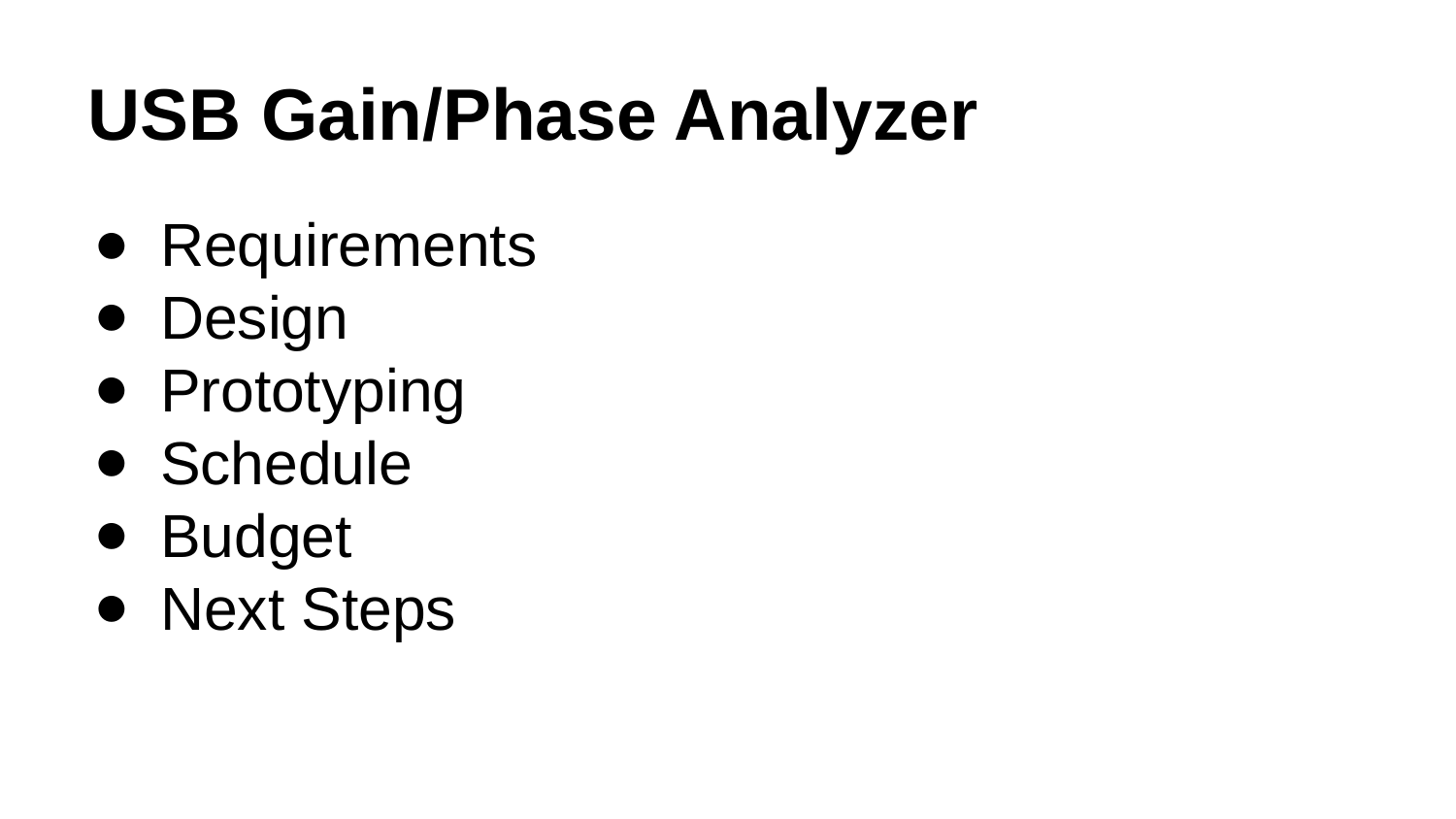

# USB Gain/Phase Analyzer
Requirements
Design
Prototyping
Schedule
Budget
Next Steps